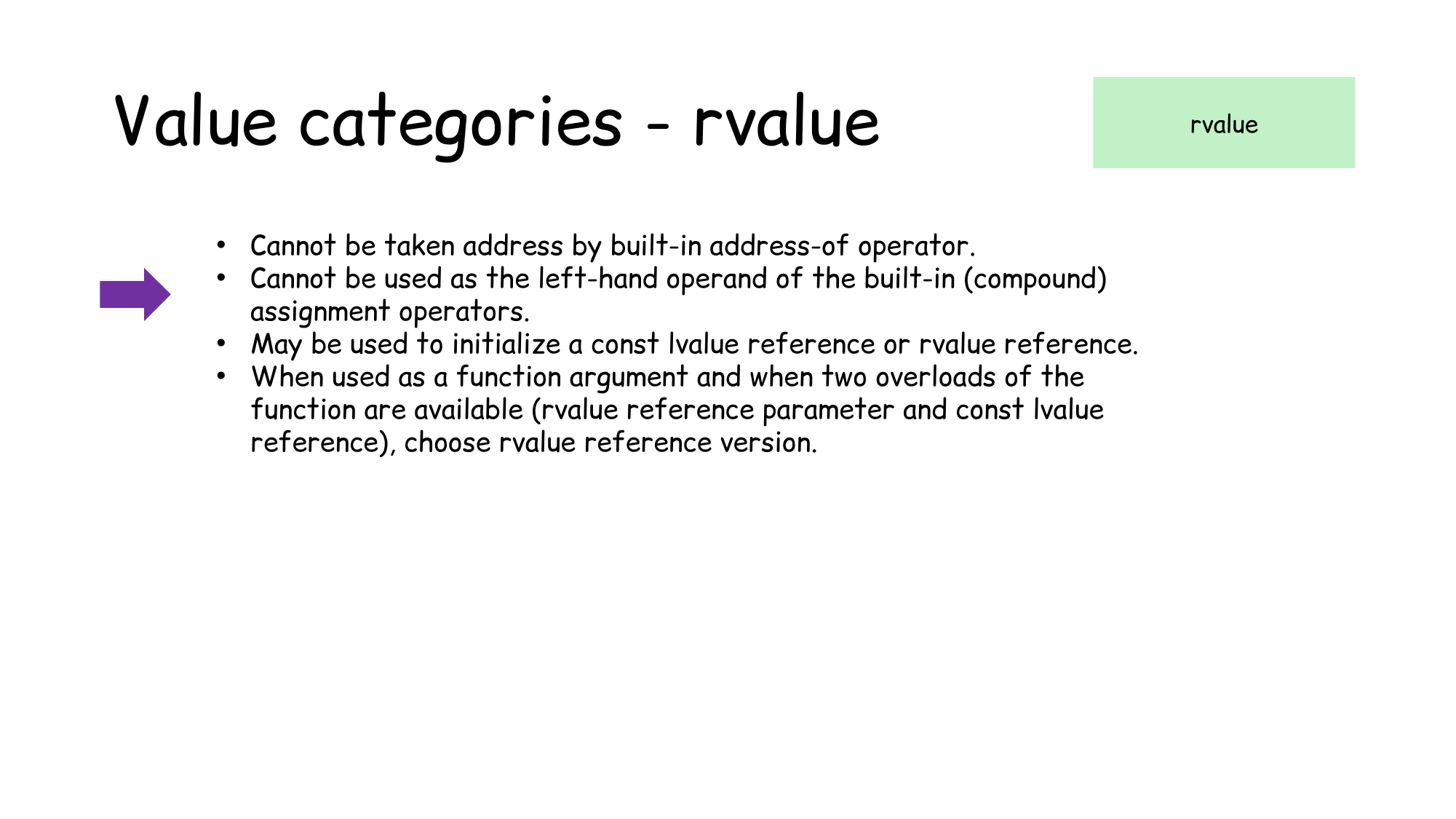

# Value categories - rvalue
rvalue
Cannot be taken address by built-in address-of operator.
Cannot be used as the left-hand operand of the built-in (compound) assignment operators.
May be used to initialize a const lvalue reference or rvalue reference.
When used as a function argument and when two overloads of the function are available (rvalue reference parameter and const lvalue reference), choose rvalue reference version.